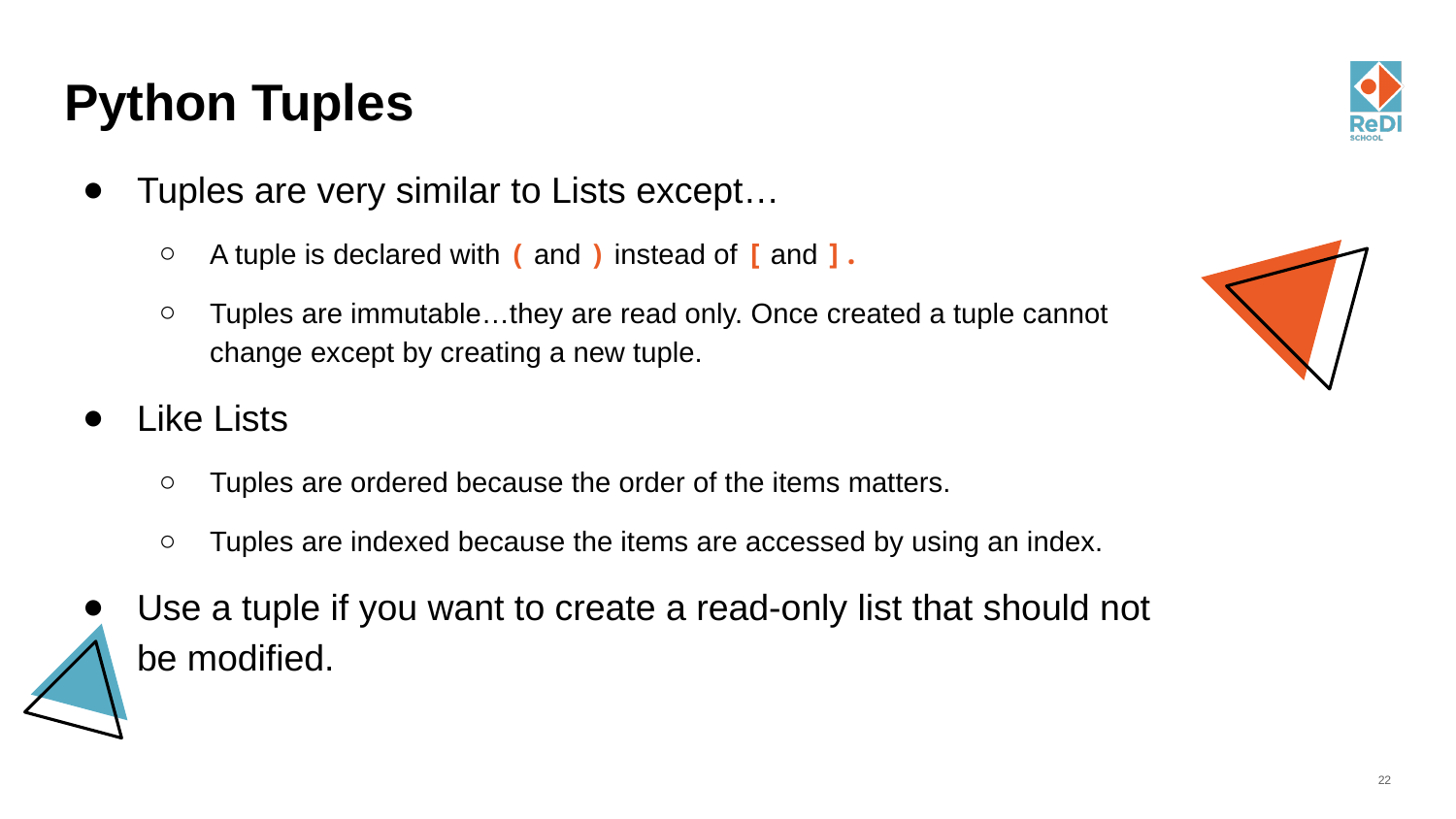

# Python Tuples
Tuples are very similar to Lists except…
A tuple is declared with ( and ) instead of [ and ].
Tuples are immutable…they are read only. Once created a tuple cannot change except by creating a new tuple.
Like Lists
Tuples are ordered because the order of the items matters.
Tuples are indexed because the items are accessed by using an index.
Use a tuple if you want to create a read-only list that should not be modified.

22